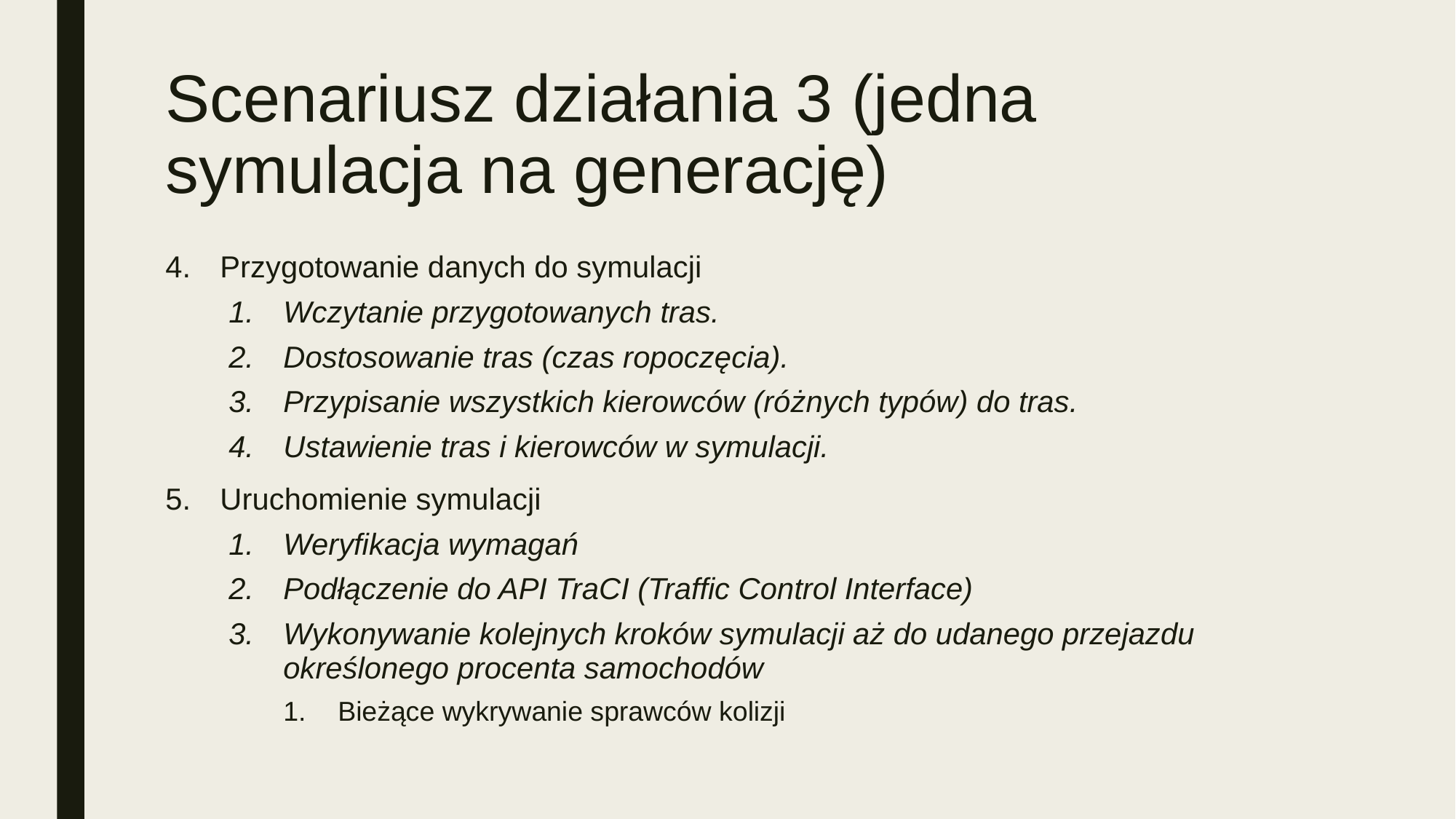

# Scenariusz działania 3 (jedna symulacja na generację)
Przygotowanie danych do symulacji
Wczytanie przygotowanych tras.
Dostosowanie tras (czas ropoczęcia).
Przypisanie wszystkich kierowców (różnych typów) do tras.
Ustawienie tras i kierowców w symulacji.
Uruchomienie symulacji
Weryfikacja wymagań
Podłączenie do API TraCI (Traffic Control Interface)
Wykonywanie kolejnych kroków symulacji aż do udanego przejazdu określonego procenta samochodów
Bieżące wykrywanie sprawców kolizji